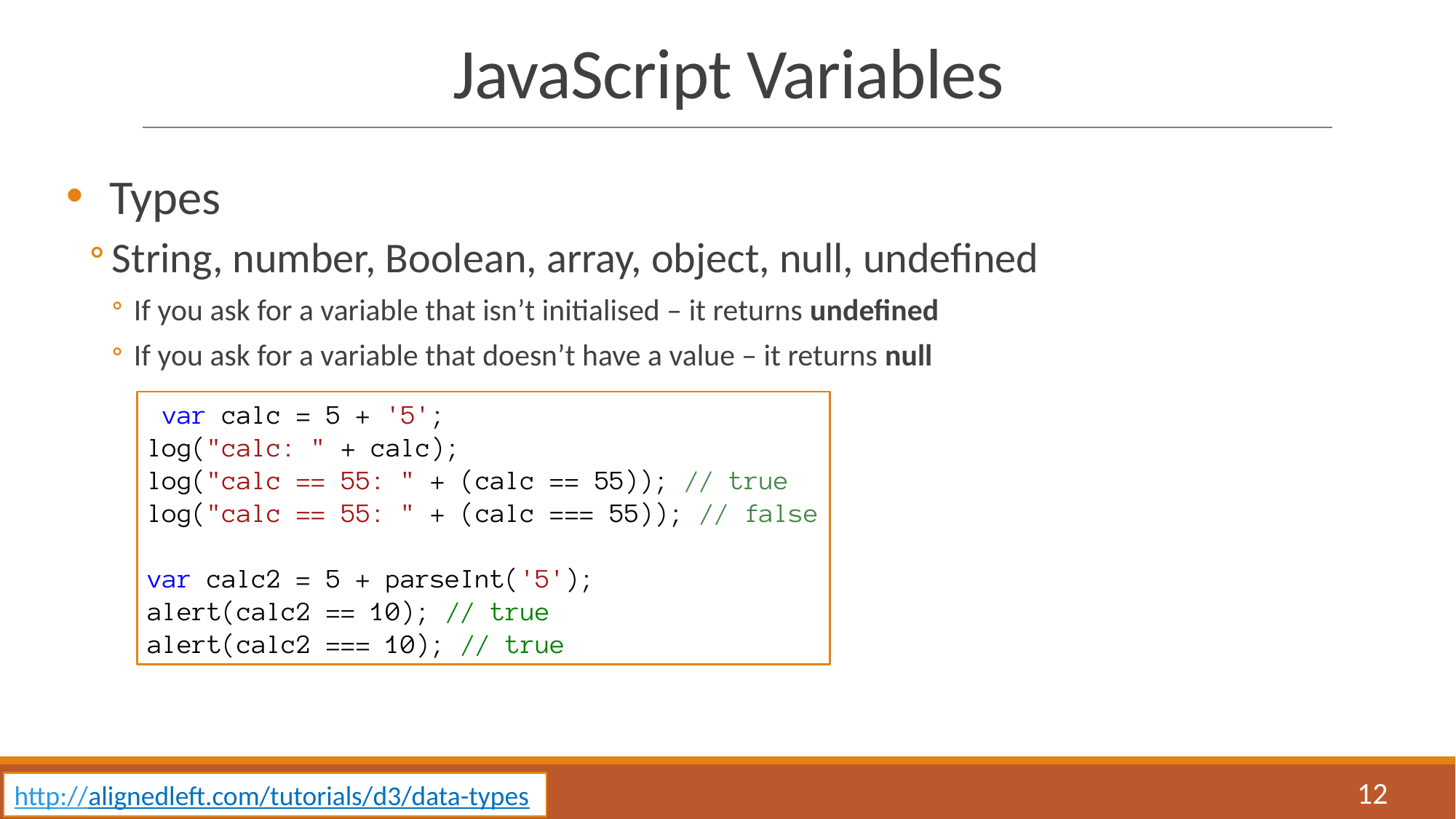

# JavaScript Variables
Types
String, number, Boolean, array, object, null, undefined
If you ask for a variable that isn’t initialised – it returns undefined
If you ask for a variable that doesn’t have a value – it returns null
 var calc = 5 + '5';
log("calc: " + calc);
log("calc == 55: " + (calc == 55)); // true
log("calc == 55: " + (calc === 55)); // false

var calc2 = 5 + parseInt('5');
alert(calc2 == 10); // true
alert(calc2 === 10); // true
12
http://alignedleft.com/tutorials/d3/data-types